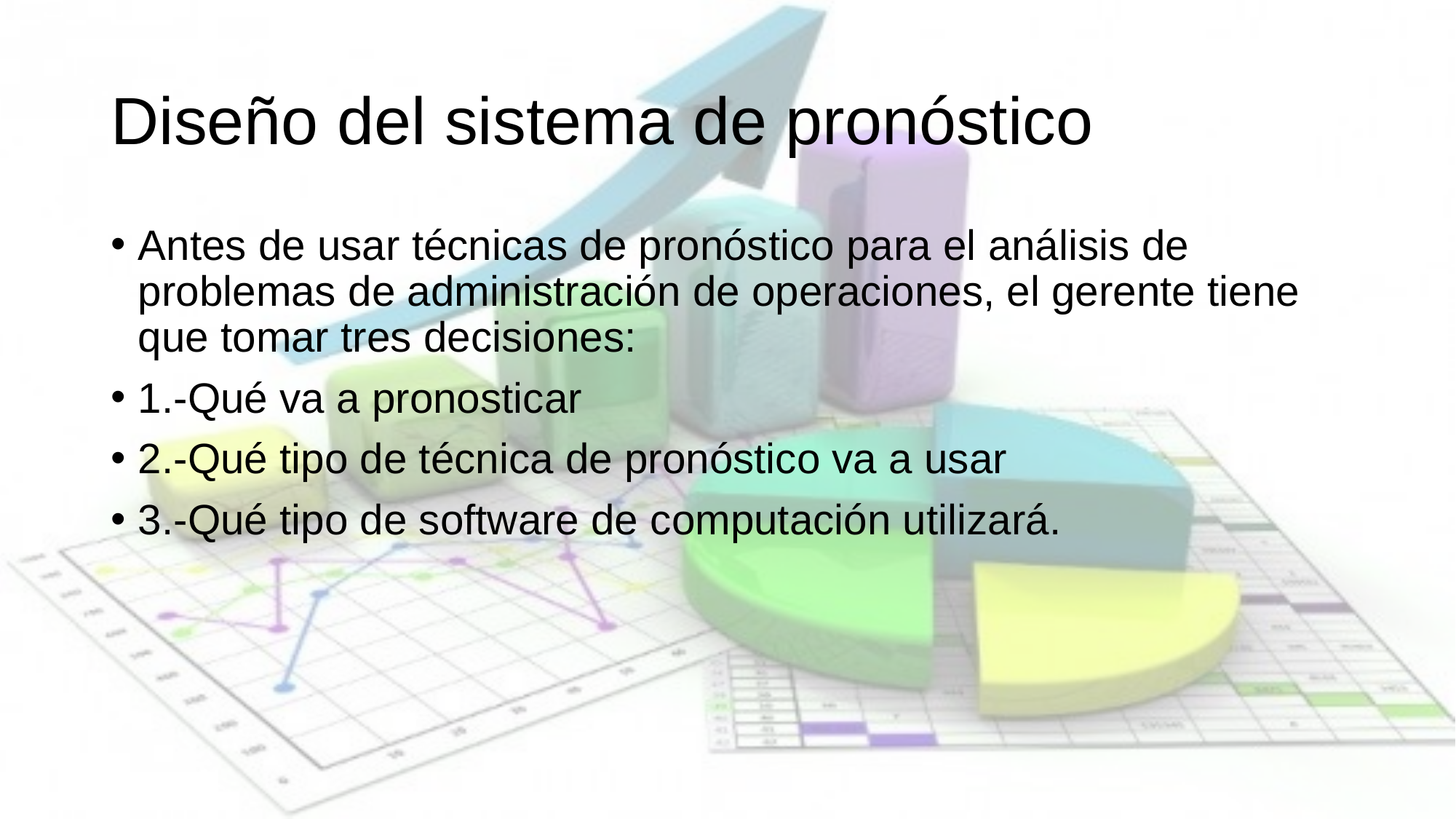

# Diseño del sistema de pronóstico
Antes de usar técnicas de pronóstico para el análisis de problemas de administración de operaciones, el gerente tiene que tomar tres decisiones:
1.-Qué va a pronosticar
2.-Qué tipo de técnica de pronóstico va a usar
3.-Qué tipo de software de computación utilizará.